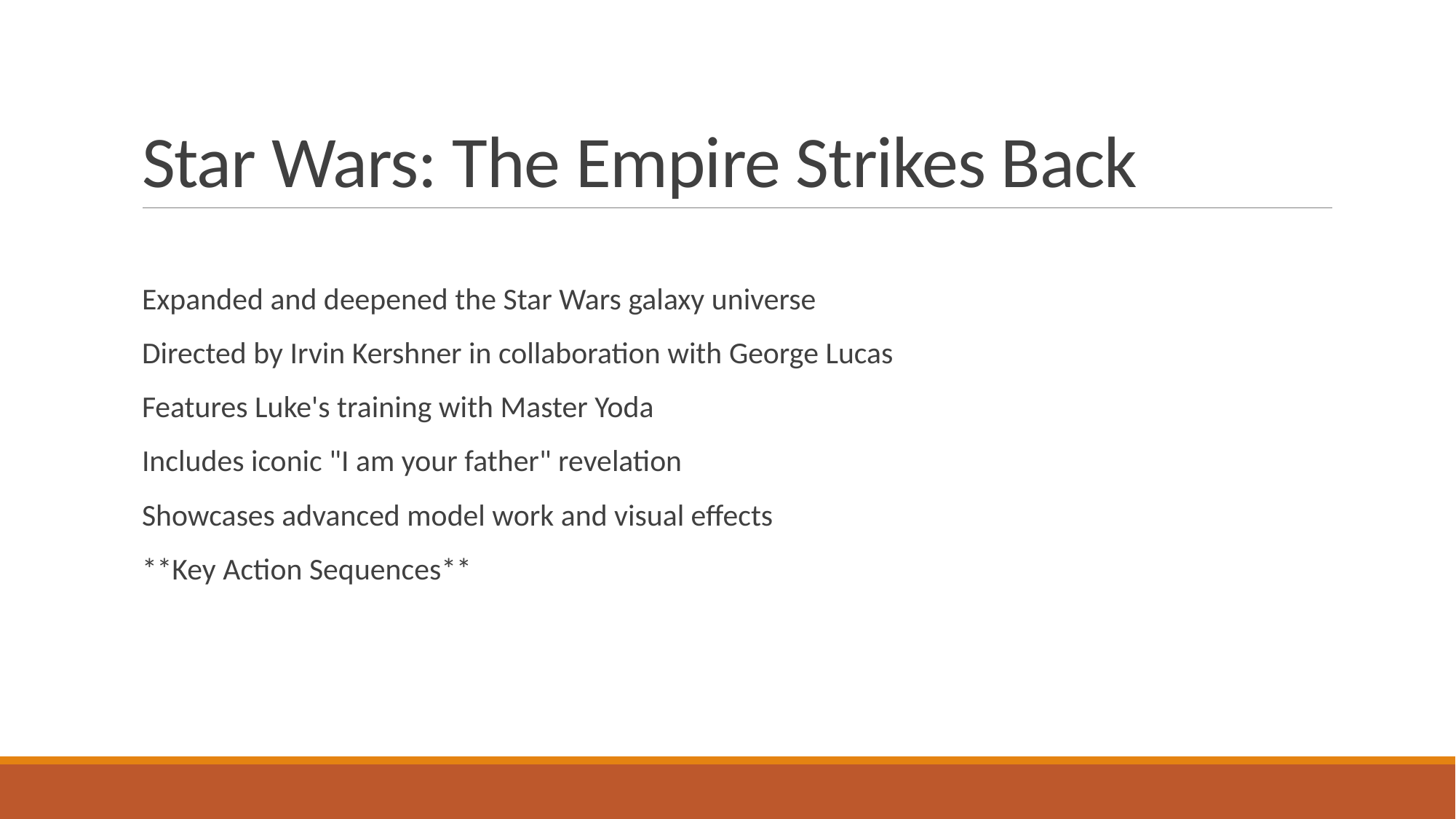

# Star Wars: The Empire Strikes Back

Expanded and deepened the Star Wars galaxy universe
Directed by Irvin Kershner in collaboration with George Lucas
Features Luke's training with Master Yoda
Includes iconic "I am your father" revelation
Showcases advanced model work and visual effects
**Key Action Sequences**